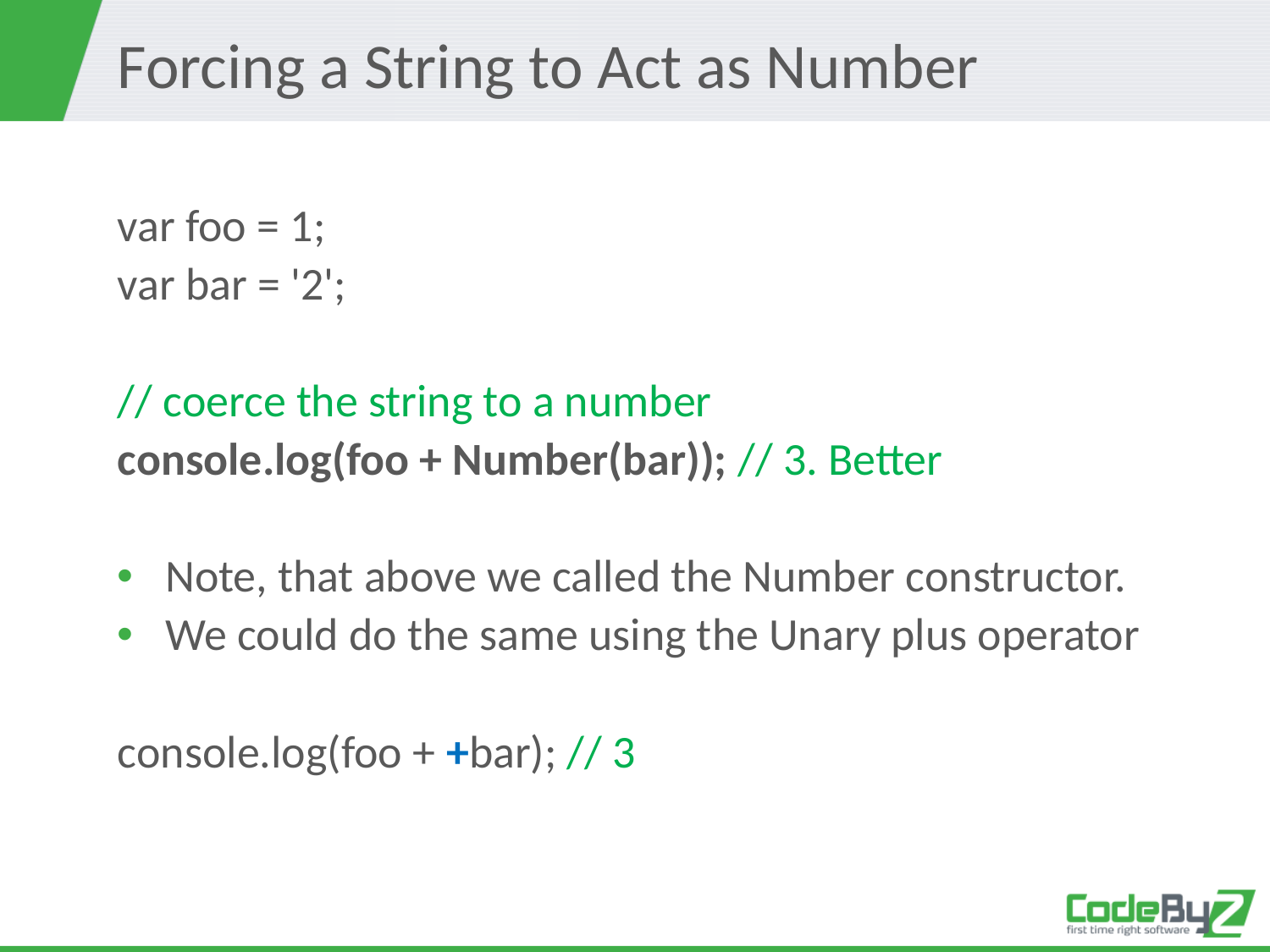

# Forcing a String to Act as Number
var foo = 1;
var bar = '2';

// coerce the string to a number
console.log(foo + Number(bar)); // 3. Better

Note, that above we called the Number constructor.
We could do the same using the Unary plus operator

console.log(foo + +bar); // 3